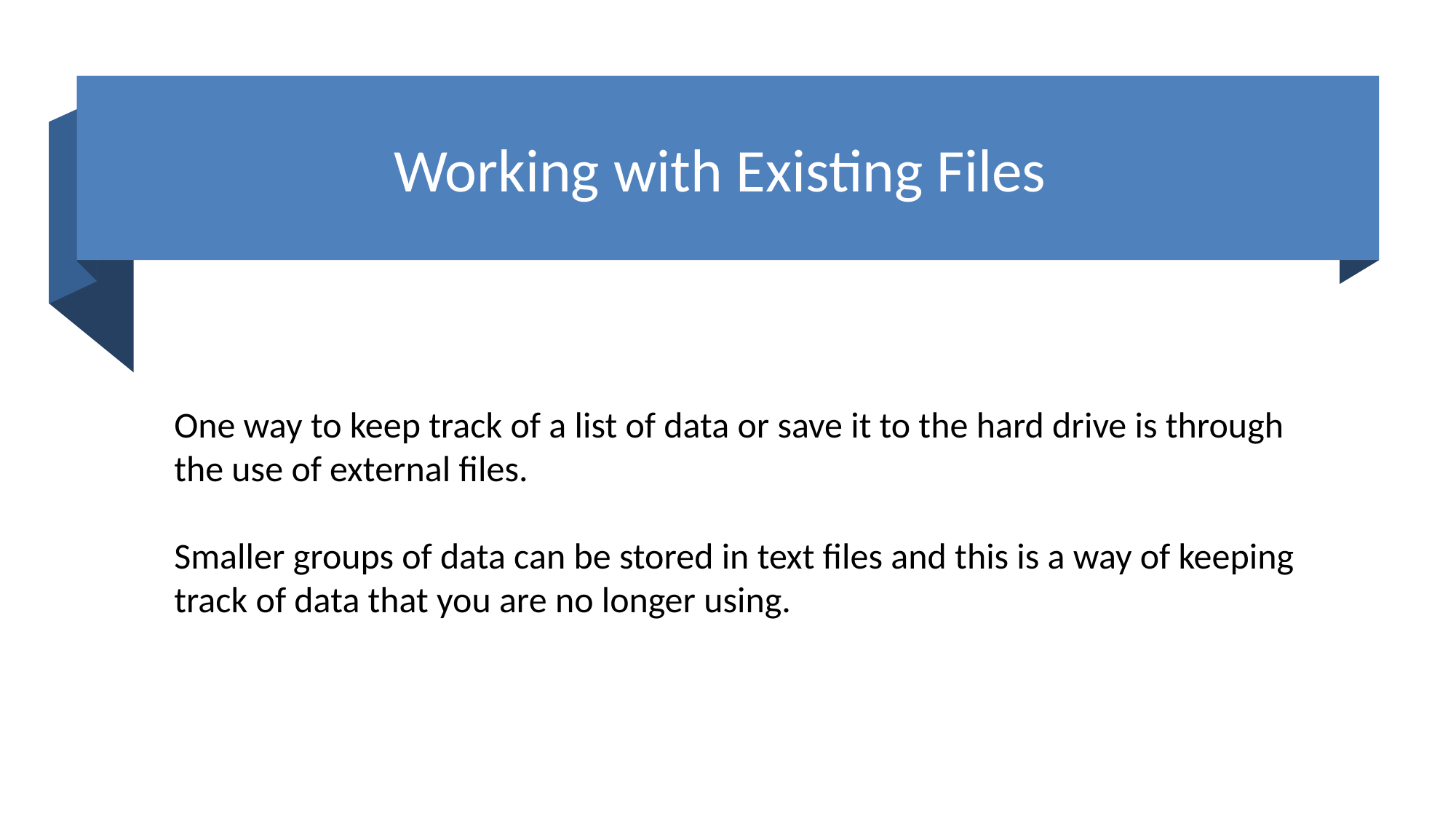

# Working with Existing Files

One way to keep track of a list of data or save it to the hard drive is through the use of external files.
Smaller groups of data can be stored in text files and this is a way of keeping track of data that you are no longer using.